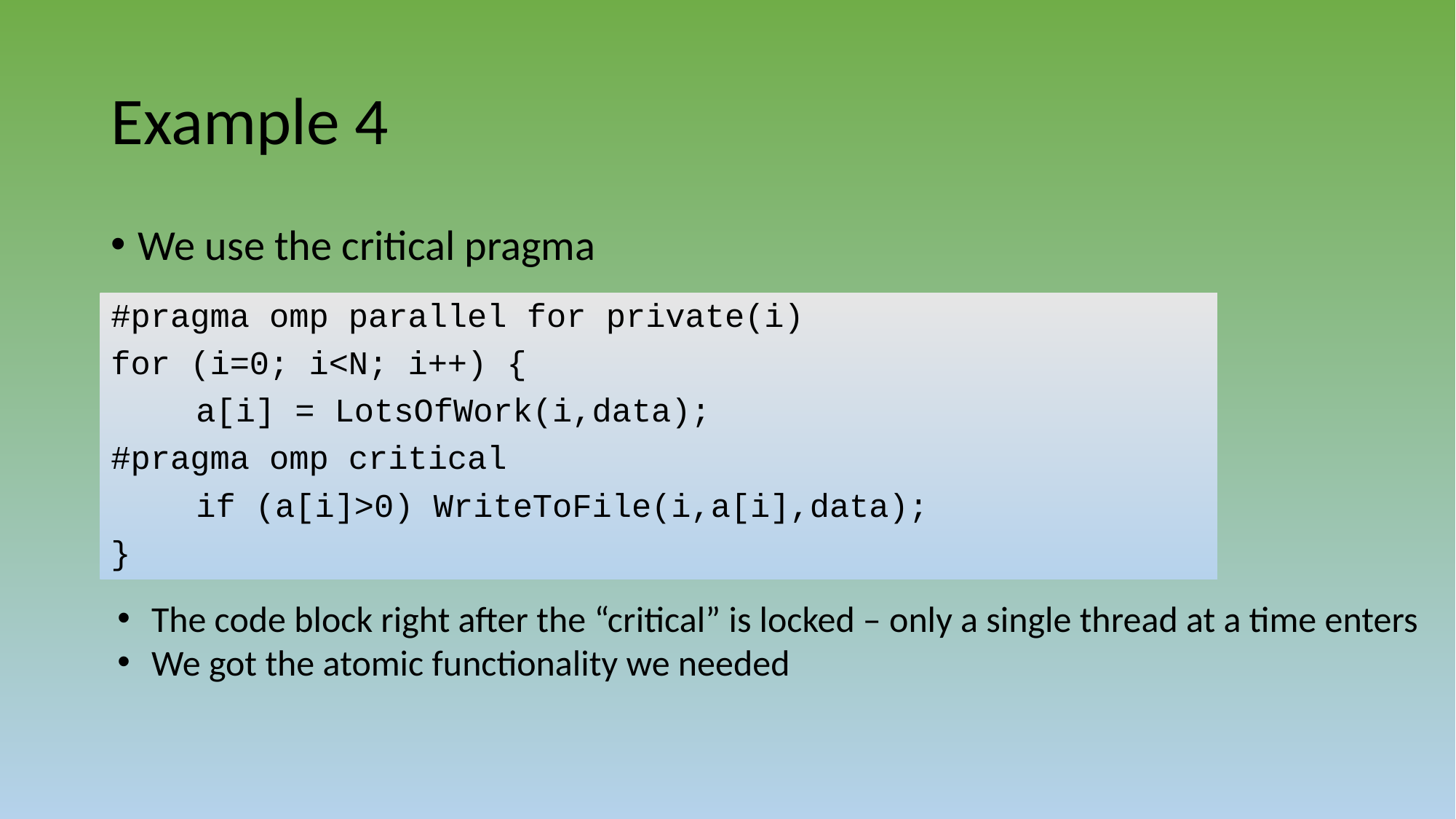

# Example 4
We use the critical pragma

#pragma omp parallel for private(i)
for (i=0; i<N; i++) {
	a[i] = LotsOfWork(i,data);
#pragma omp critical
	if (a[i]>0) WriteToFile(i,a[i],data);
}

The code block right after the “critical” is locked – only a single thread at a time enters
We got the atomic functionality we needed